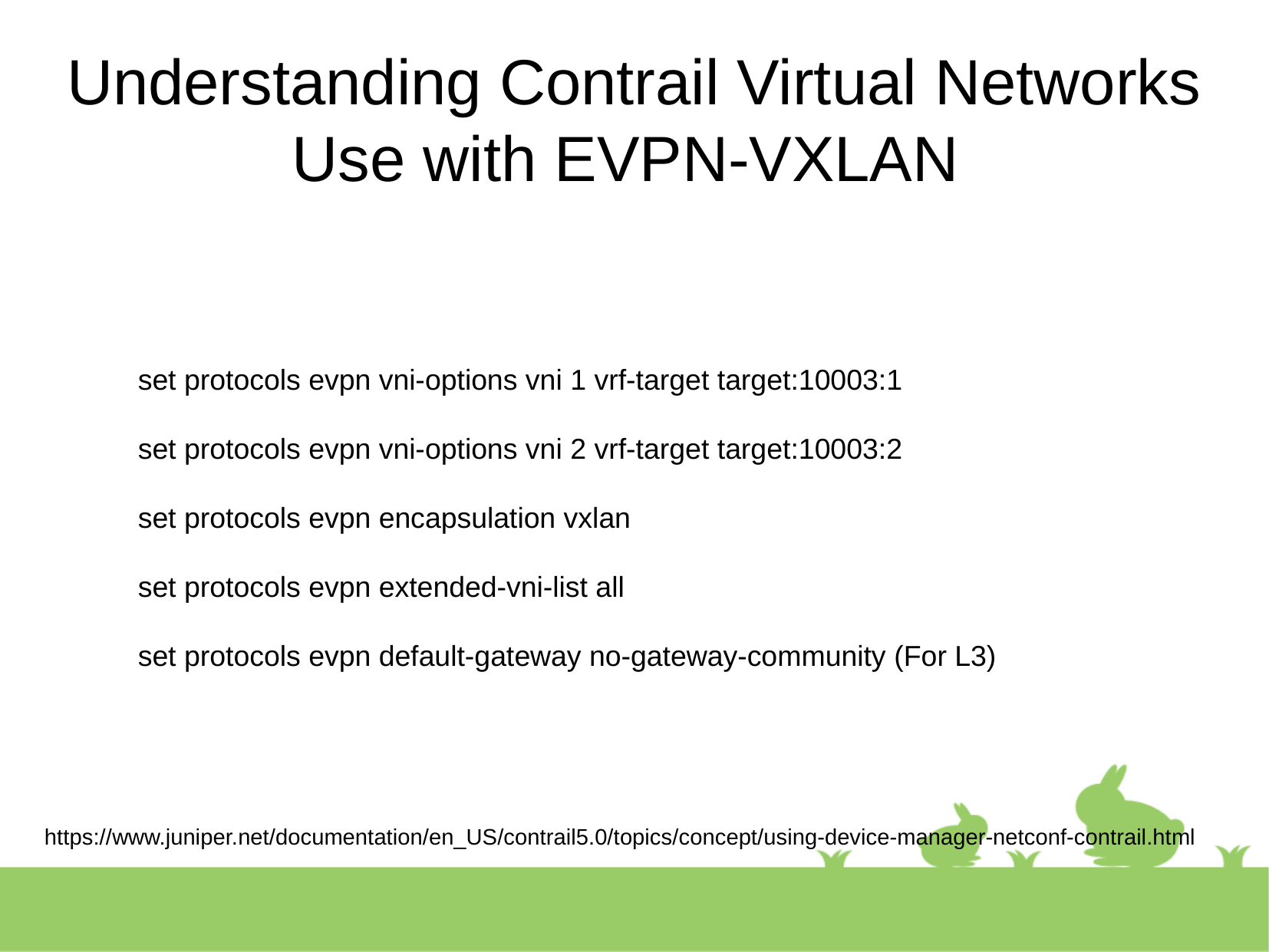

Understanding Contrail Virtual Networks Use with EVPN-VXLAN
set protocols evpn vni-options vni 1 vrf-target target:10003:1
set protocols evpn vni-options vni 2 vrf-target target:10003:2
set protocols evpn encapsulation vxlan
set protocols evpn extended-vni-list all
set protocols evpn default-gateway no-gateway-community (For L3)
https://www.juniper.net/documentation/en_US/contrail5.0/topics/concept/using-device-manager-netconf-contrail.html